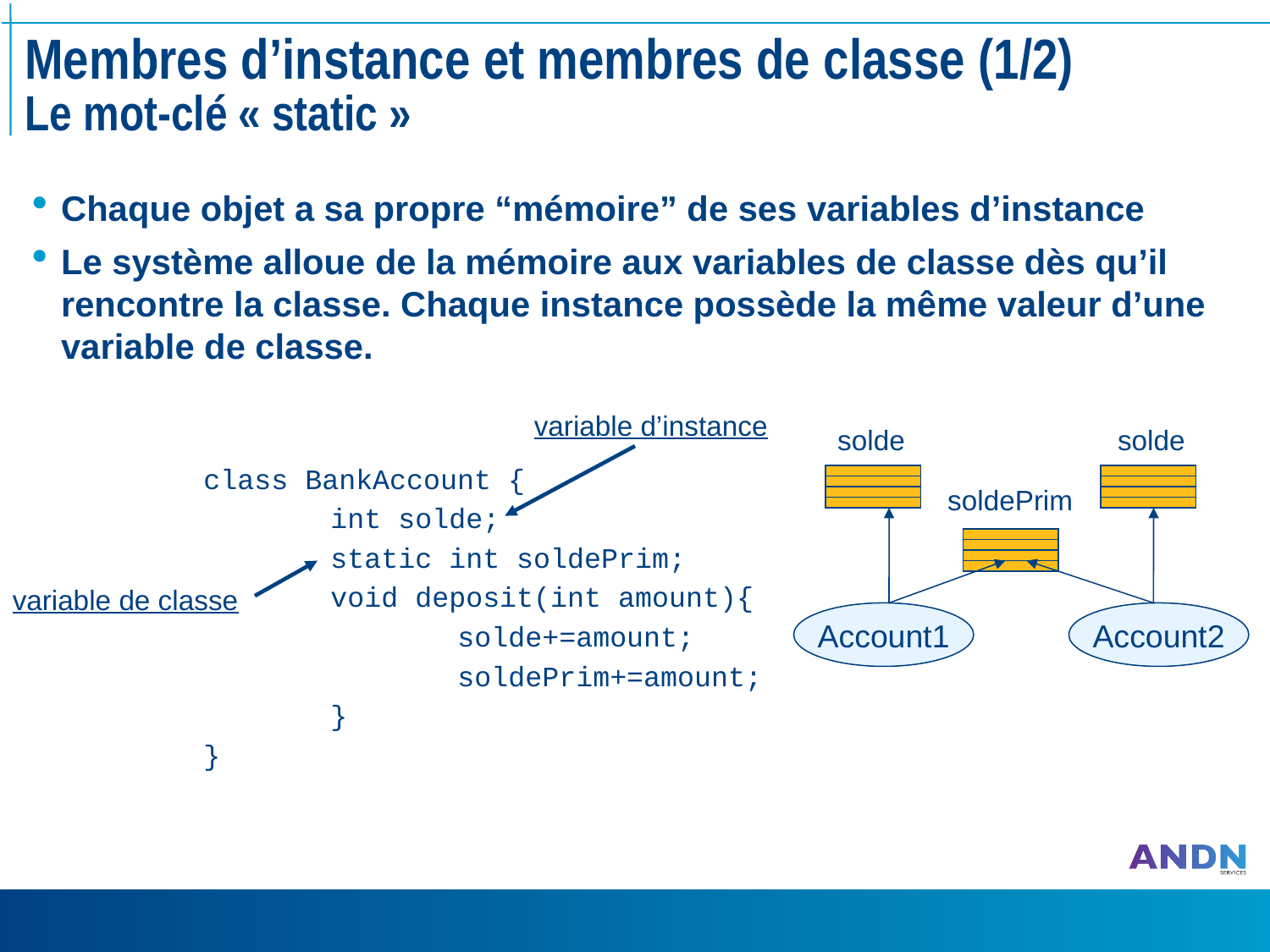

# Membres d’instance et membres de classe (1/2) Le mot-clé « static »
Chaque objet a sa propre “mémoire” de ses variables d’instance
Le système alloue de la mémoire aux variables de classe dès qu’il rencontre la classe. Chaque instance possède la même valeur d’une variable de classe.
variable d’instance
solde
solde

class BankAccount {
	int solde;
	static int soldePrim;
	void deposit(int amount){
		solde+=amount;
		soldePrim+=amount;
	}
}

soldePrim

variable de classe
Account1
Account2